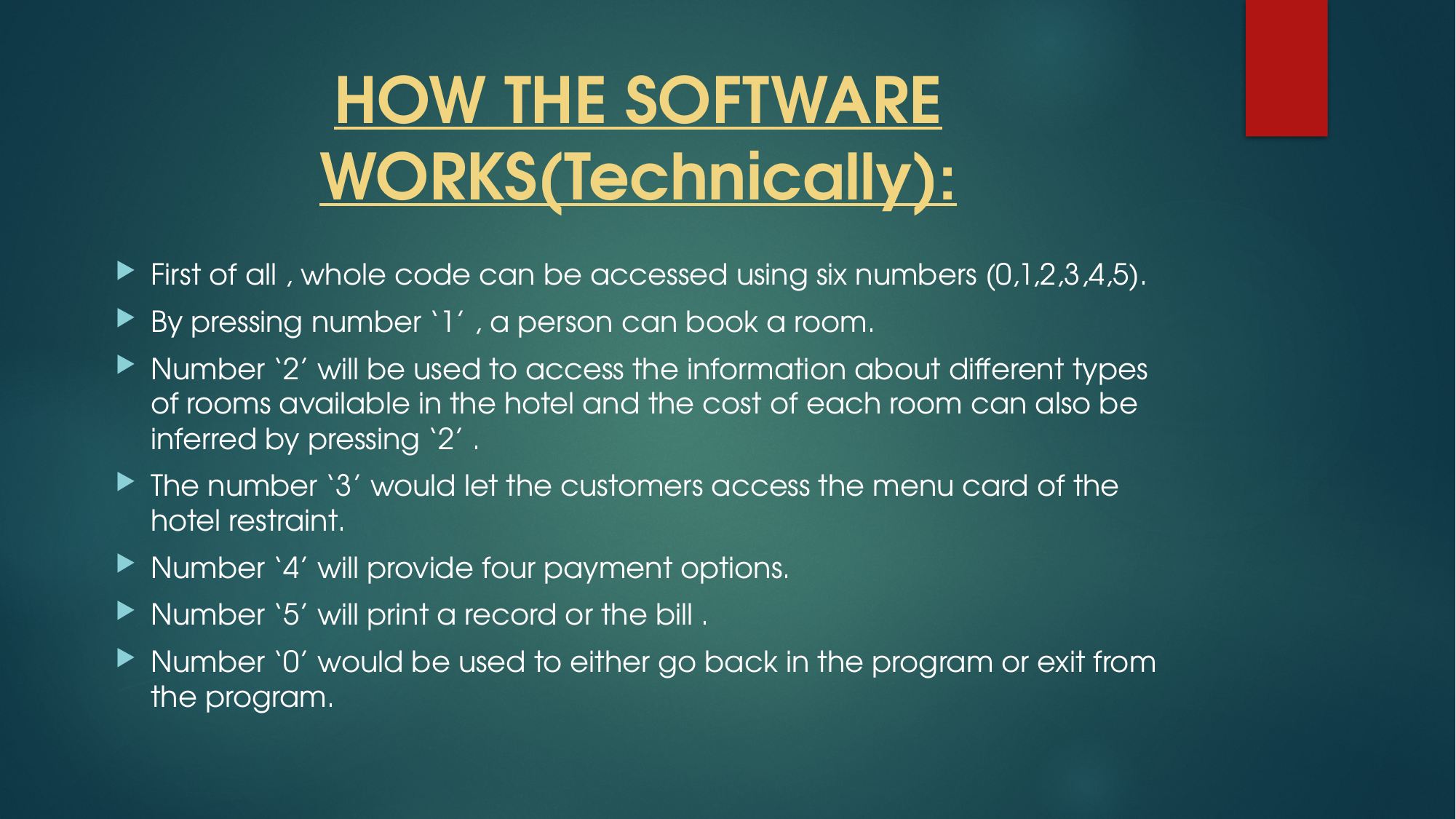

# HOW THE SOFTWARE WORKS(Technically):
First of all , whole code can be accessed using six numbers (0,1,2,3,4,5).
By pressing number ‘1’ , a person can book a room.
Number ‘2’ will be used to access the information about different types of rooms available in the hotel and the cost of each room can also be inferred by pressing ‘2’ .
The number ‘3’ would let the customers access the menu card of the hotel restraint.
Number ‘4’ will provide four payment options.
Number ‘5’ will print a record or the bill .
Number ‘0’ would be used to either go back in the program or exit from the program.